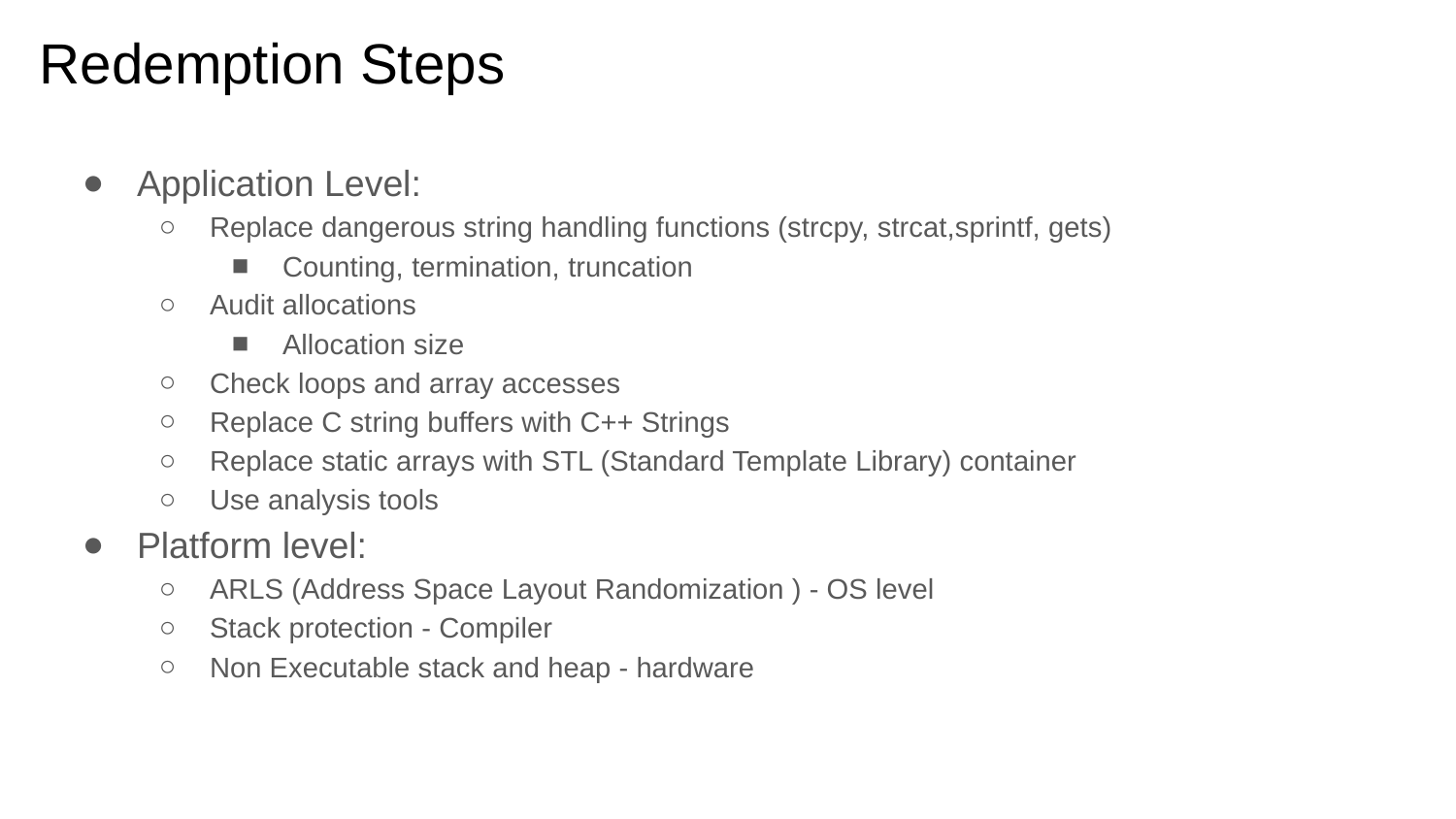

# Redemption Steps
Application Level:
Replace dangerous string handling functions (strcpy, strcat,sprintf, gets)
Counting, termination, truncation
Audit allocations
Allocation size
Check loops and array accesses
Replace C string buffers with C++ Strings
Replace static arrays with STL (Standard Template Library) container
Use analysis tools
Platform level:
ARLS (Address Space Layout Randomization ) - OS level
Stack protection - Compiler
Non Executable stack and heap - hardware